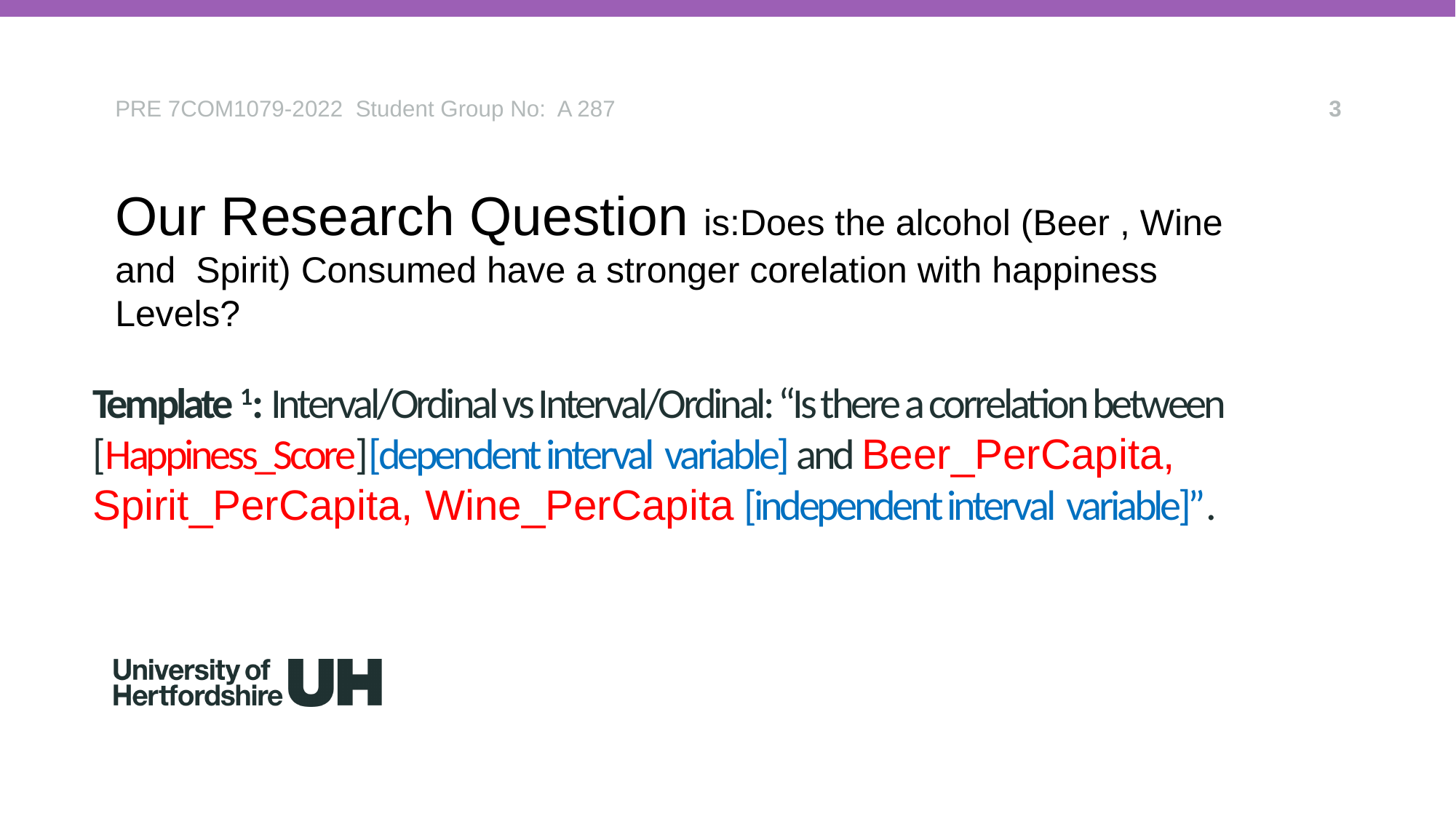

PRE 7COM1079-2022  Student Group No:  A 287
3
Our Research Question is:Does the alcohol (Beer , Wine and  Spirit) Consumed have a stronger corelation with happiness Levels?
Template 1: Interval/Ordinal vs Interval/Ordinal: “Is there a correlation between [Happiness_Score][dependent interval  variable] and Beer_PerCapita, Spirit_PerCapita, Wine_PerCapita [independent interval  variable]”.